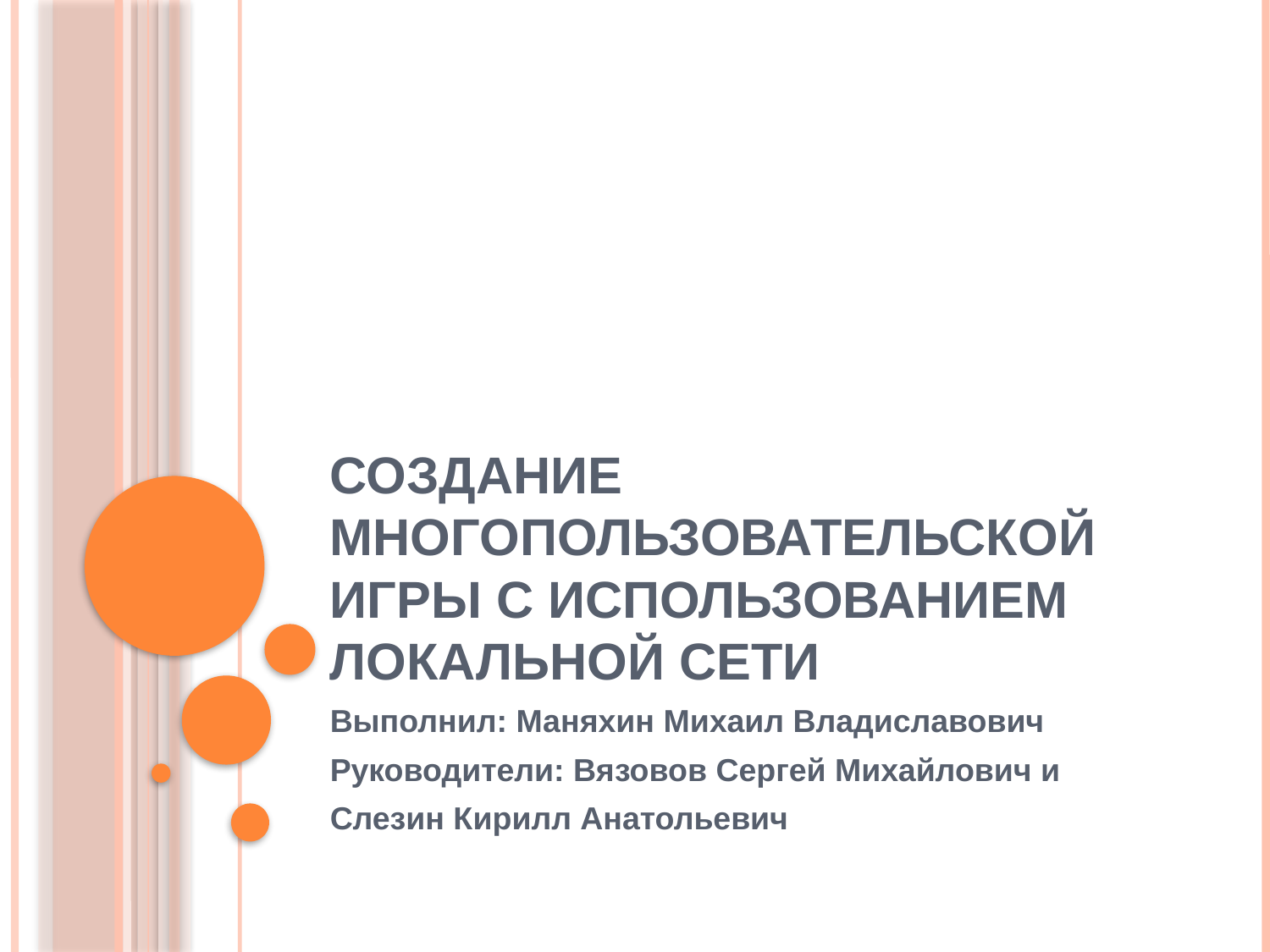

# Создание многопользовательской игры с использованием локальной сети
Выполнил: Маняхин Михаил Владиславович
Руководители: Вязовов Сергей Михайлович и
Слезин Кирилл Анатольевич